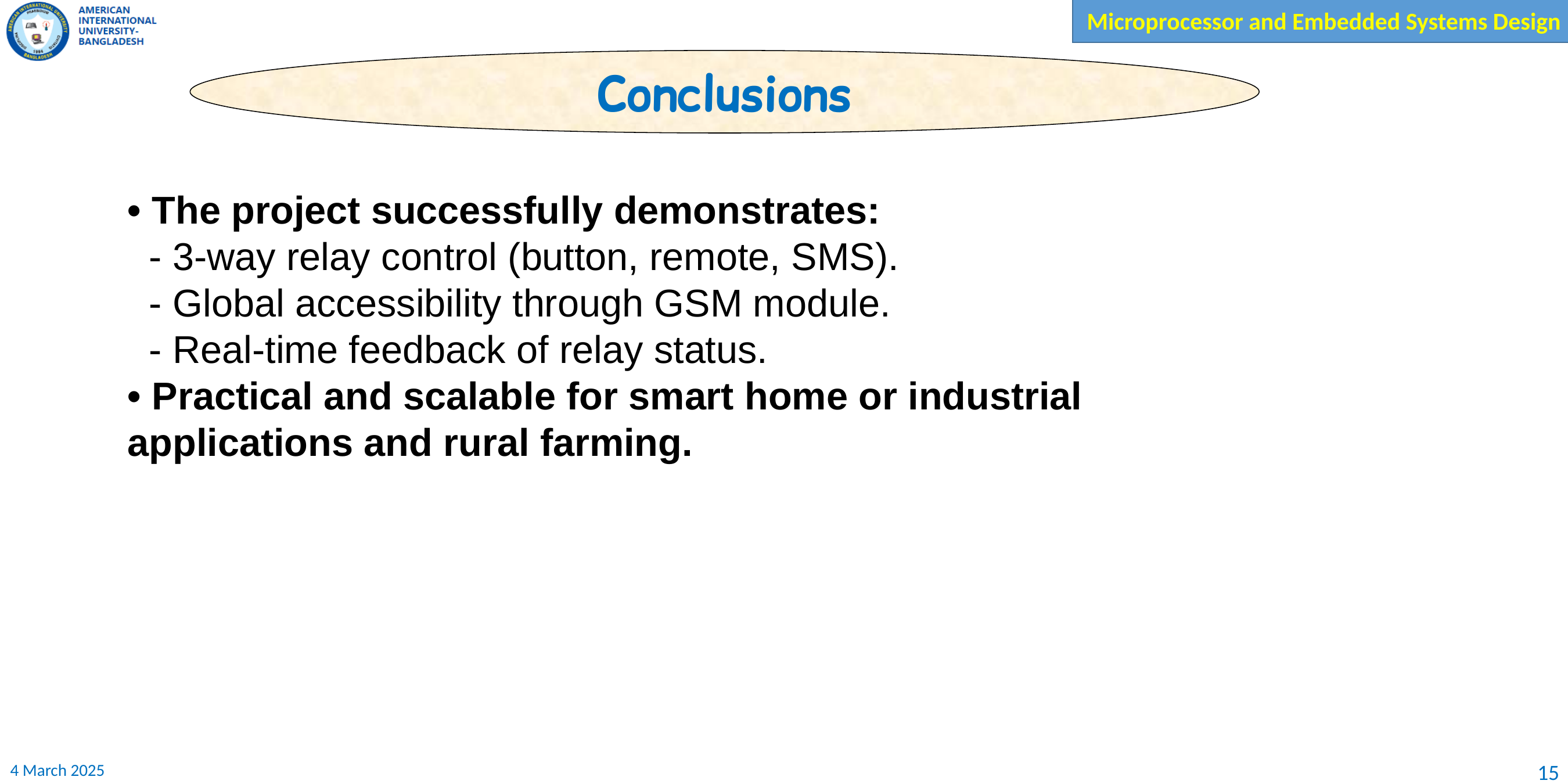

Conclusions
• The project successfully demonstrates:
  - 3-way relay control (button, remote, SMS).
  - Global accessibility through GSM module.
  - Real-time feedback of relay status.
• Practical and scalable for smart home or industrial applications and rural farming.

15